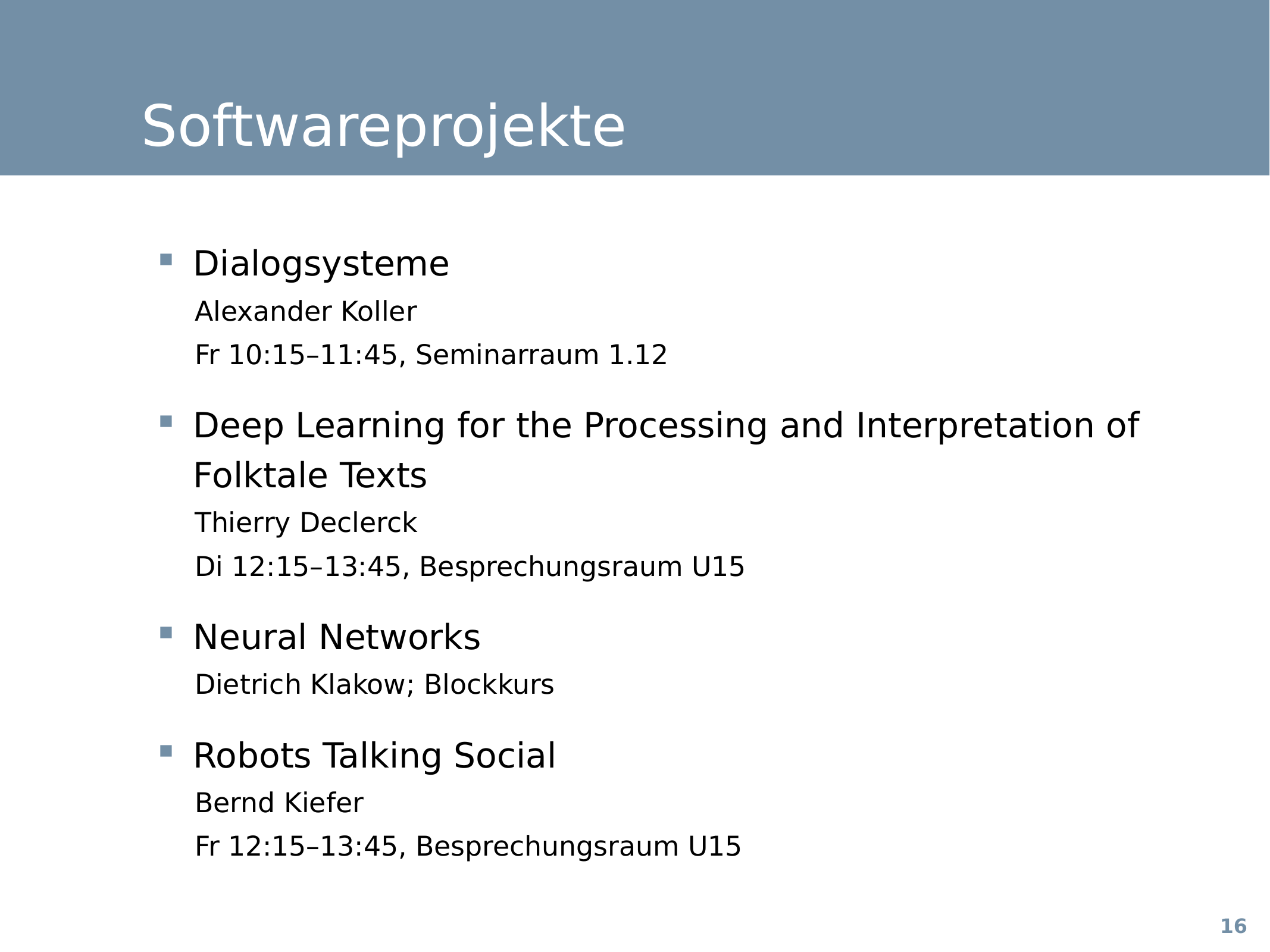

# Softwareprojekte
Dialogsysteme
Alexander Koller
Fr 10:15–11:45, Seminarraum 1.12
Deep Learning for the Processing and Interpretation of Folktale Texts
Thierry Declerck
Di 12:15–13:45, Besprechungsraum U15
Neural Networks
Dietrich Klakow; Blockkurs
Robots Talking Social
Bernd Kiefer
Fr 12:15–13:45, Besprechungsraum U15
16